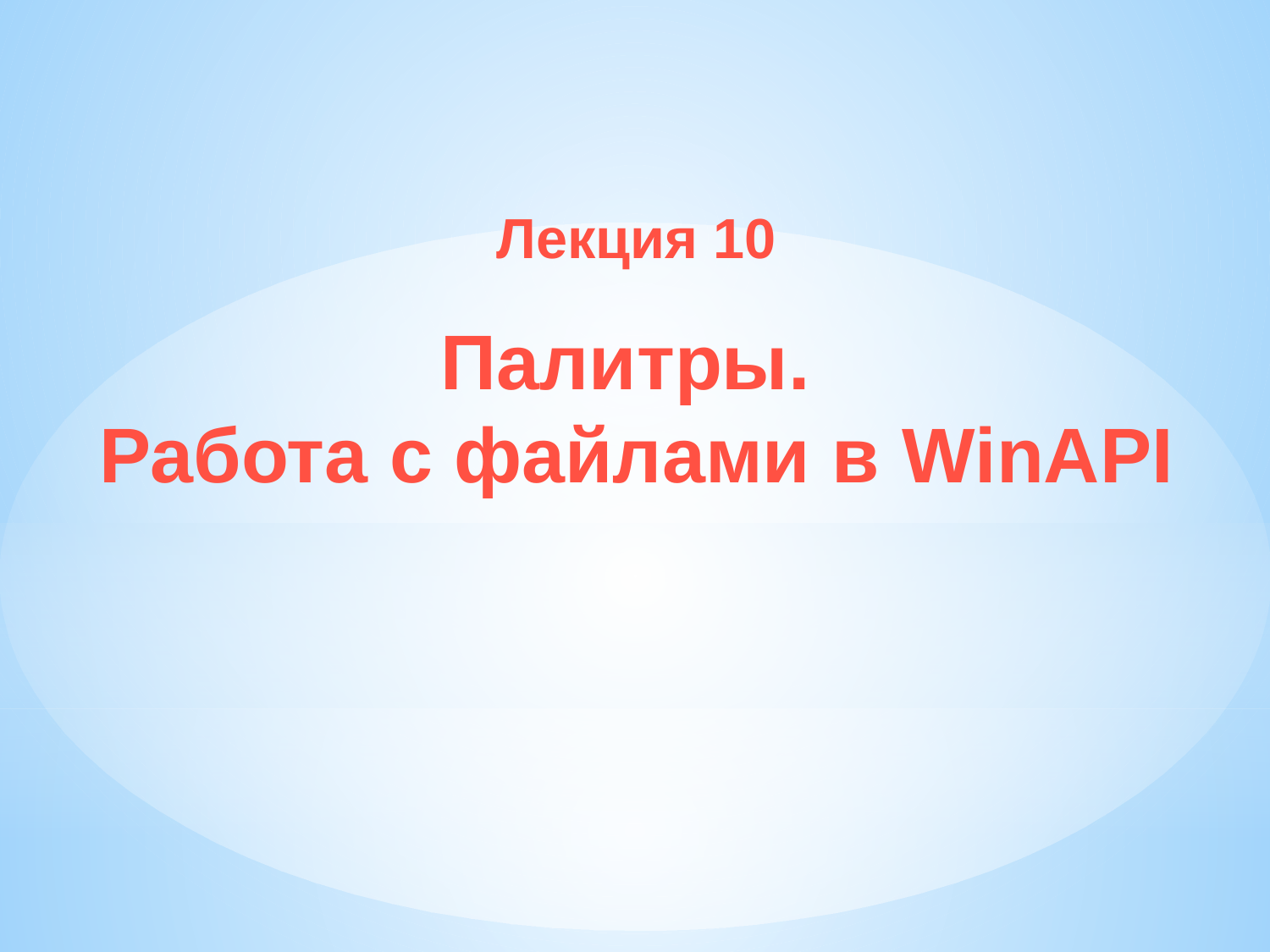

Лекция 10
Палитры.
Работа с файлами в WinAPI